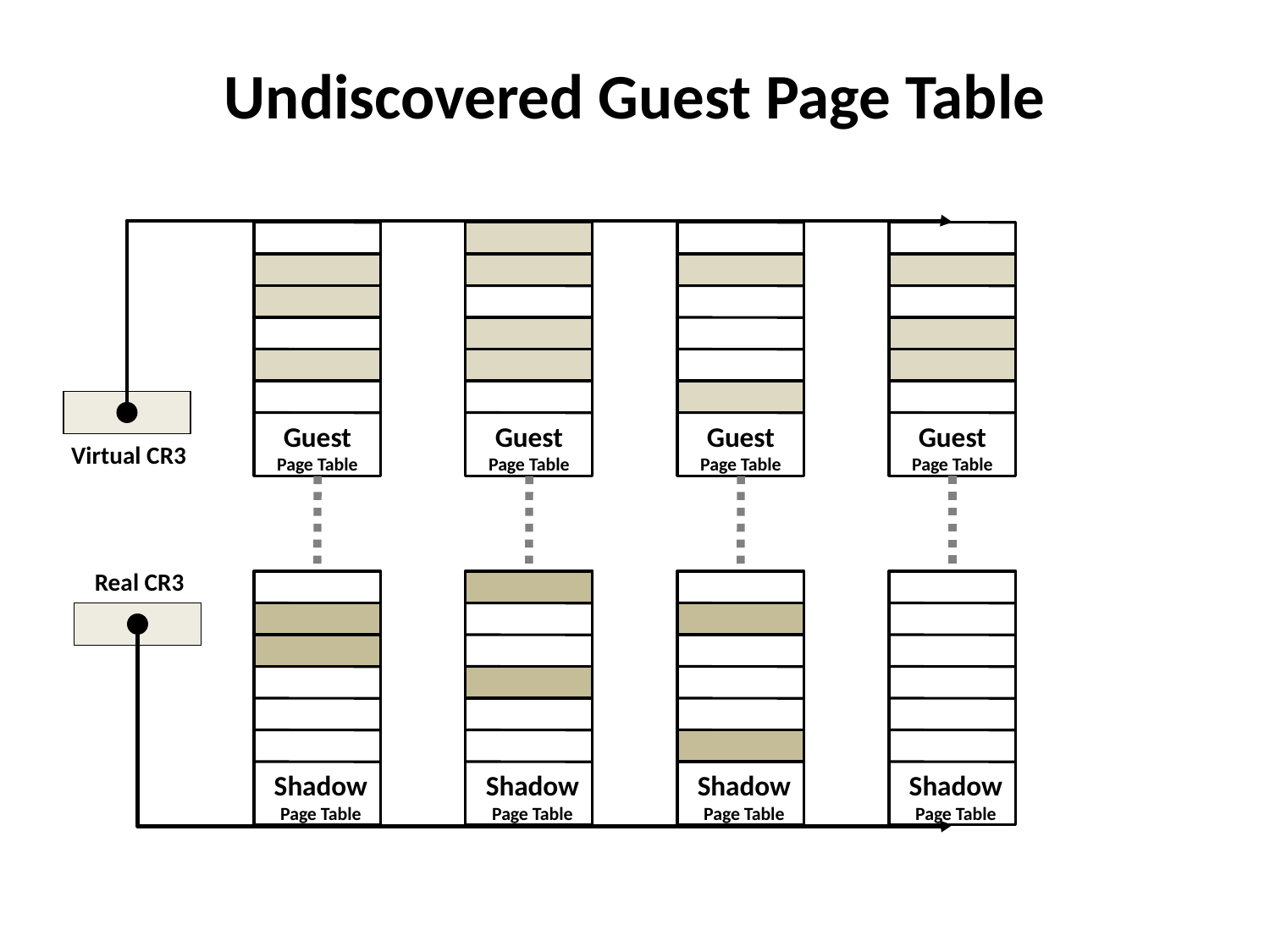

# Undiscovered Guest Page Table

Guest
Page Table

Guest
Page Table

Guest
Page Table

Guest
Page Table

Virtual CR3
Real CR3

Shadow
Page Table

Shadow
Page Table

Shadow
Page Table

Shadow
Page Table